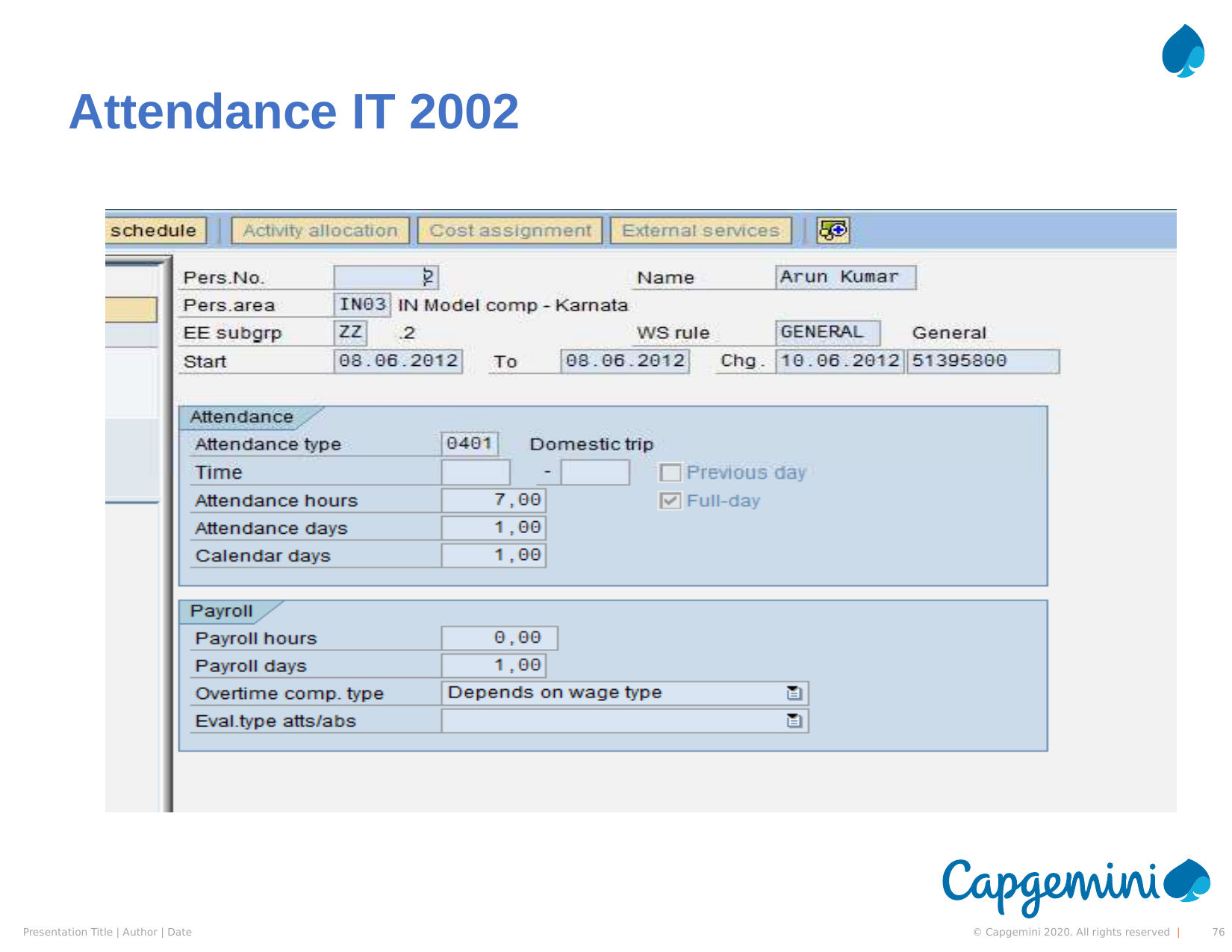

- 76 -
# Attendance IT 2002